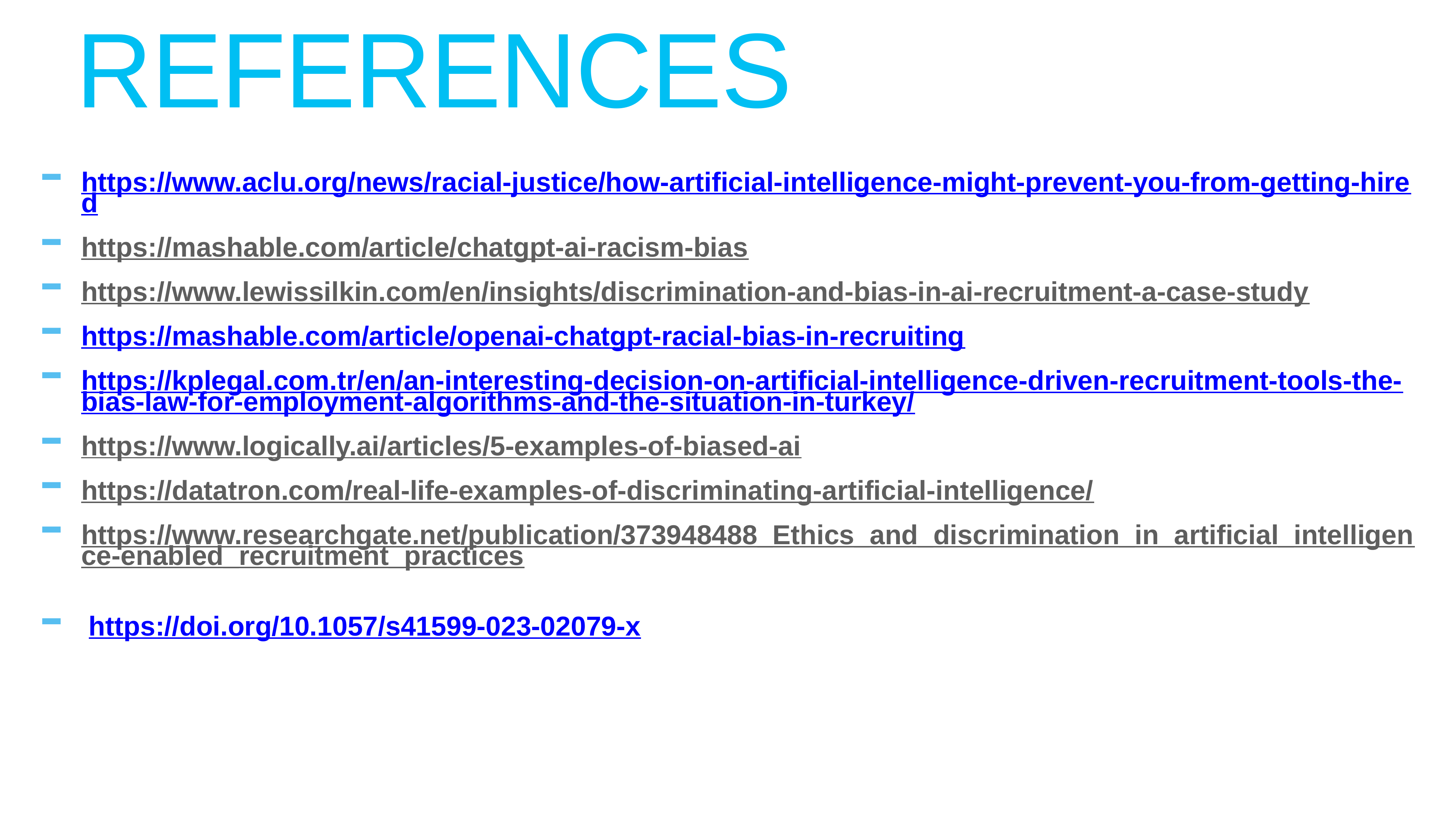

# REFERENCES
https://www.aclu.org/news/racial-justice/how-artificial-intelligence-might-prevent-you-from-getting-hired
https://mashable.com/article/chatgpt-ai-racism-bias
https://www.lewissilkin.com/en/insights/discrimination-and-bias-in-ai-recruitment-a-case-study
https://mashable.com/article/openai-chatgpt-racial-bias-in-recruiting
https://kplegal.com.tr/en/an-interesting-decision-on-artificial-intelligence-driven-recruitment-tools-the-bias-law-for-employment-algorithms-and-the-situation-in-turkey/
https://www.logically.ai/articles/5-examples-of-biased-ai
https://datatron.com/real-life-examples-of-discriminating-artificial-intelligence/
https://www.researchgate.net/publication/373948488_Ethics_and_discrimination_in_artificial_intelligence-enabled_recruitment_practices
 https://doi.org/10.1057/s41599-023-02079-x